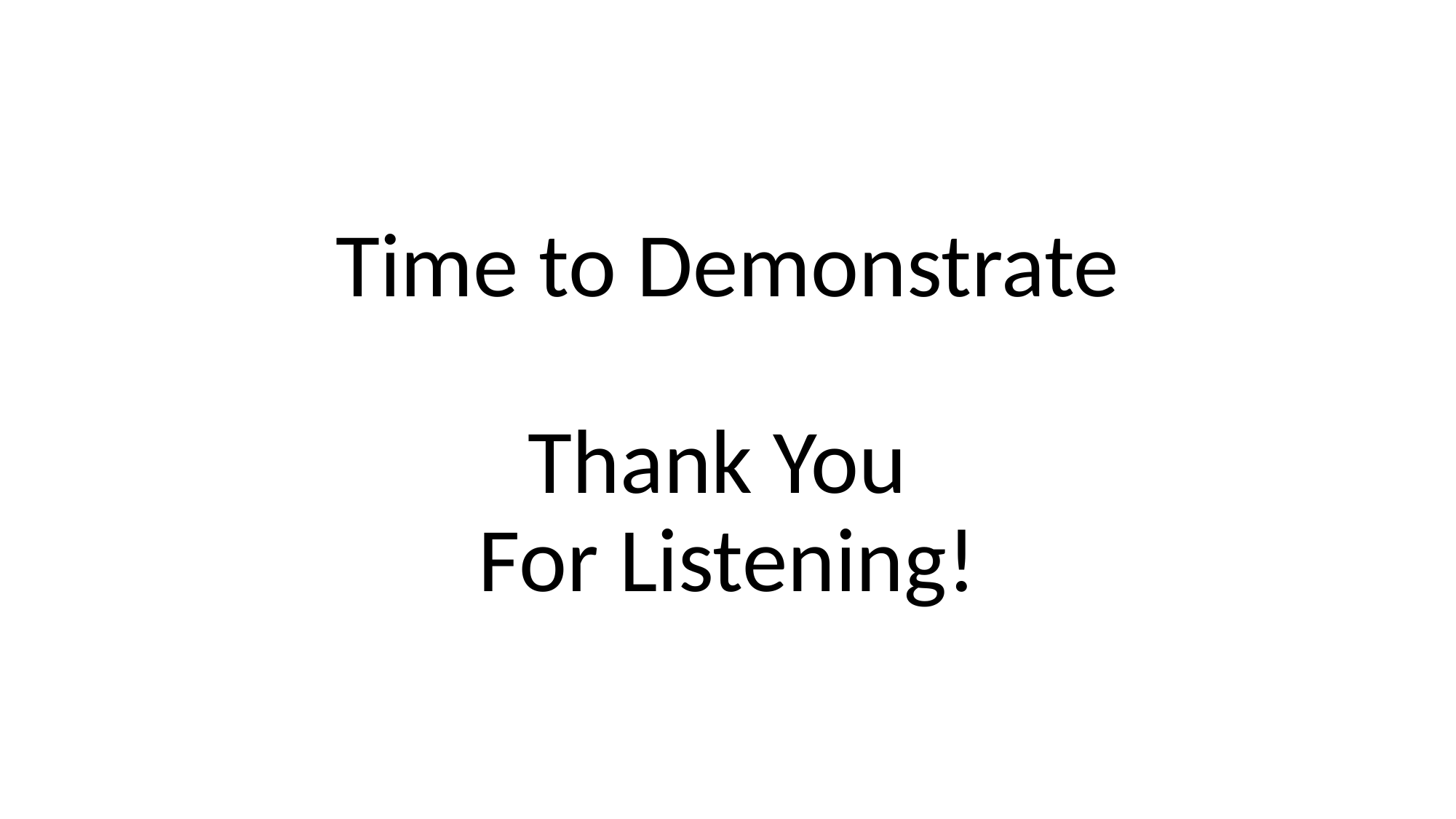

# Time to Demonstrate Thank You For Listening!